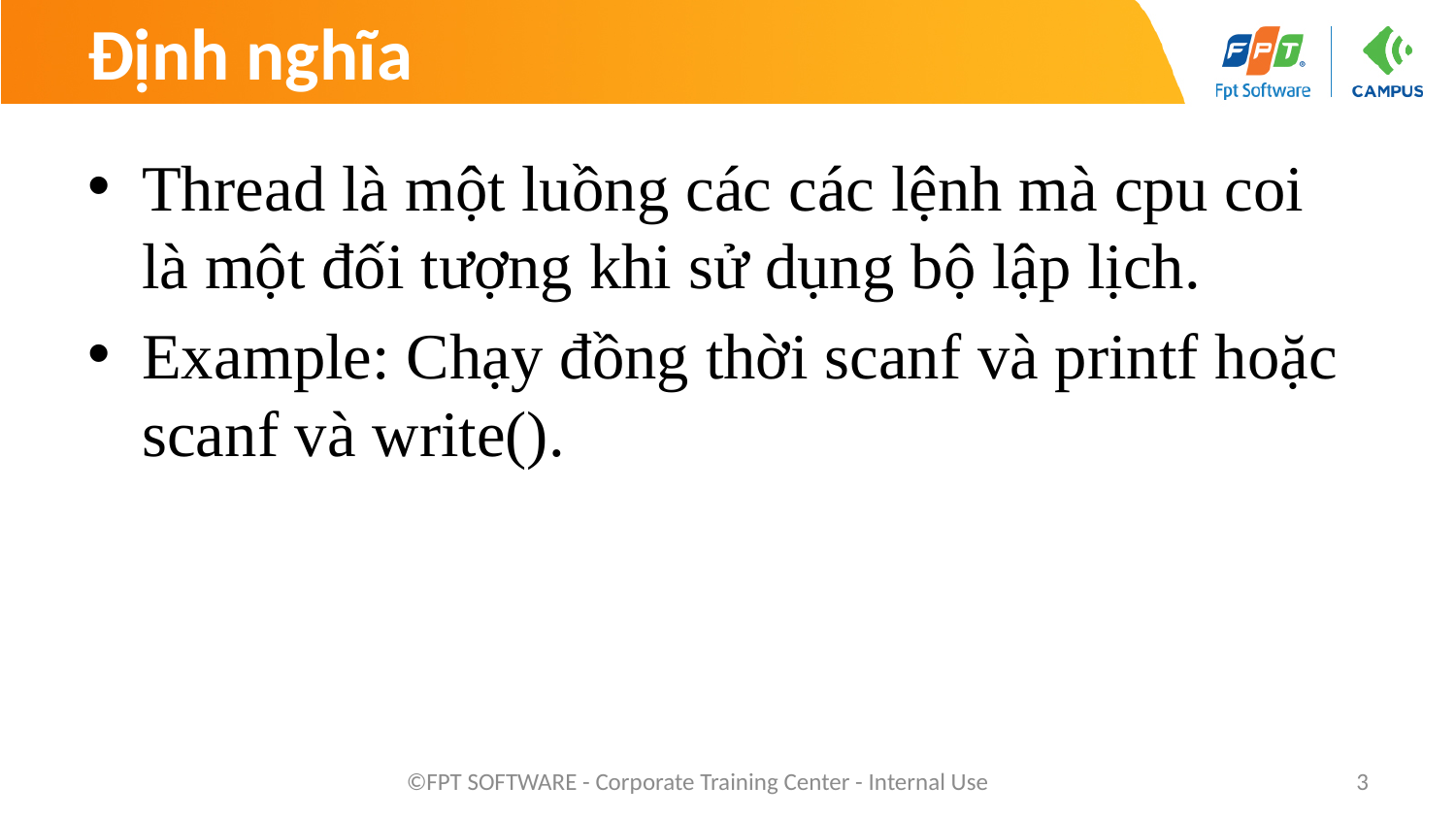

# Định nghĩa
Thread là một luồng các các lệnh mà cpu coi là một đối tượng khi sử dụng bộ lập lịch.
Example: Chạy đồng thời scanf và printf hoặc scanf và write().
©FPT SOFTWARE - Corporate Training Center - Internal Use
3